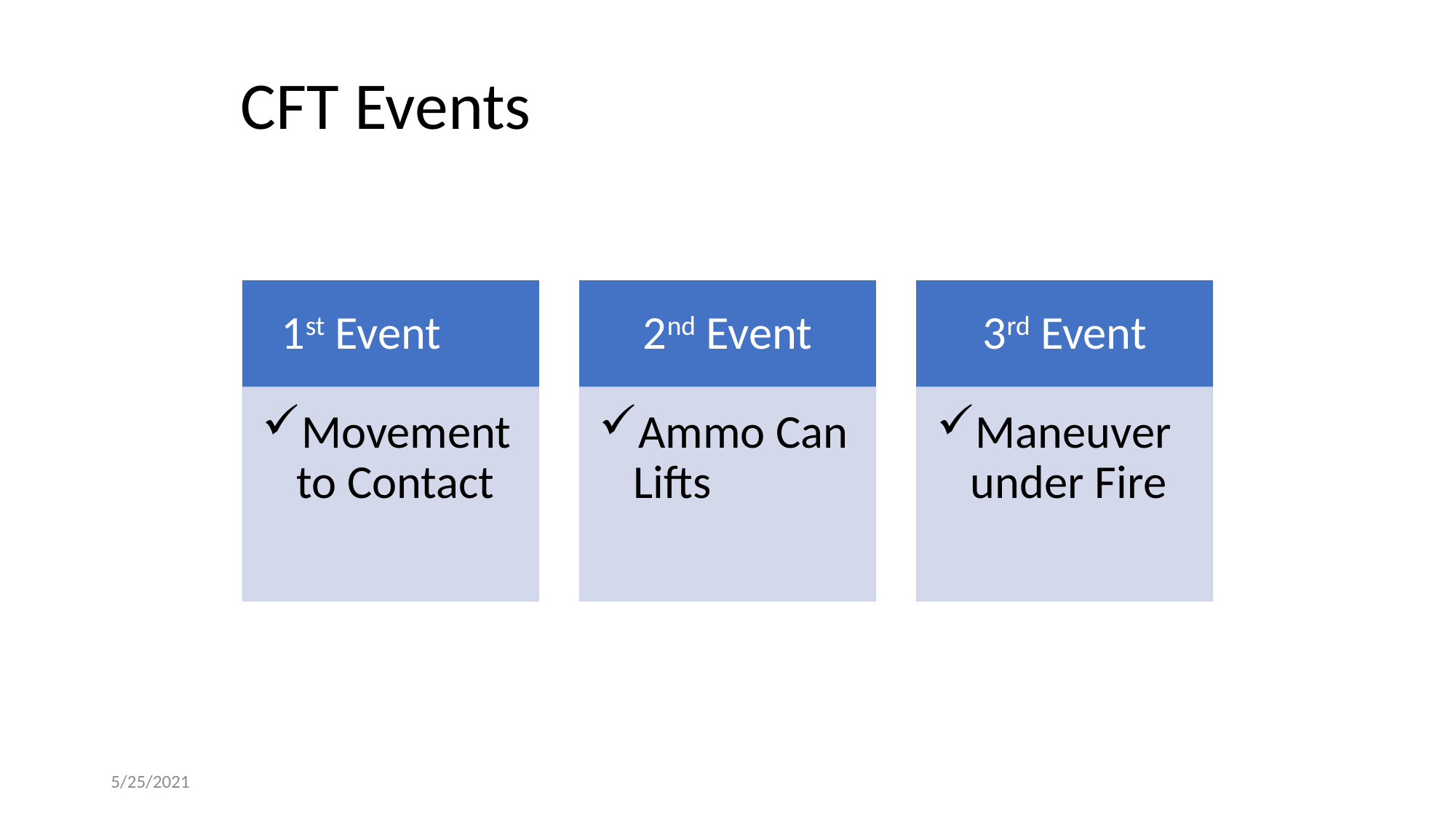

CFT Events
1st Event
Movement to Contact
2nd Event
Ammo Can Lifts

3rd Event
Maneuver under Fire
5/25/2021